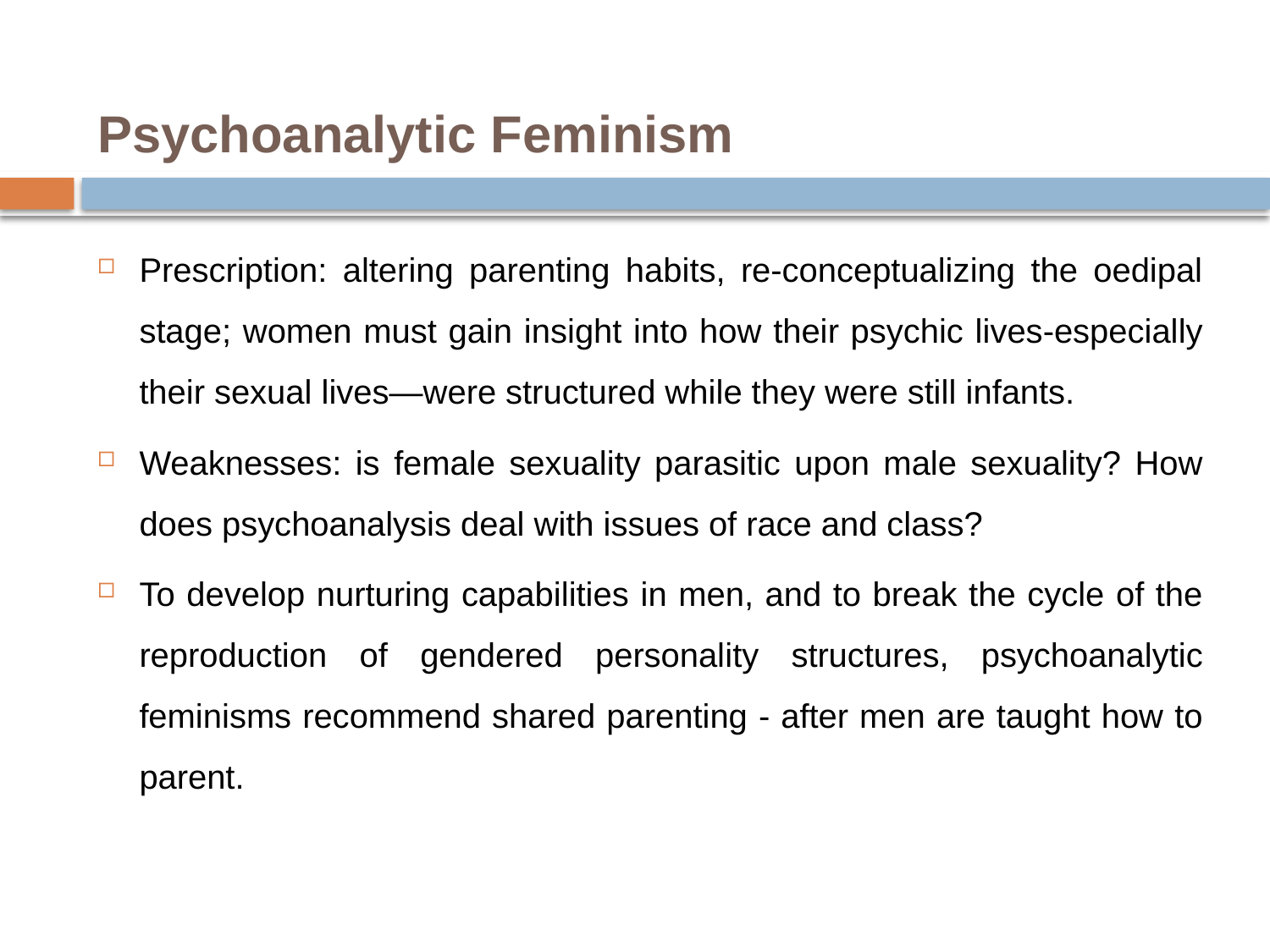

# Psychoanalytic Feminism
Prescription: altering parenting habits, re-conceptualizing the oedipal stage; women must gain insight into how their psychic lives-especially their sexual lives—were structured while they were still infants.
Weaknesses: is female sexuality parasitic upon male sexuality? How does psychoanalysis deal with issues of race and class?
To develop nurturing capabilities in men, and to break the cycle of the reproduction of gendered personality structures, psychoanalytic feminisms recommend shared parenting - after men are taught how to parent.